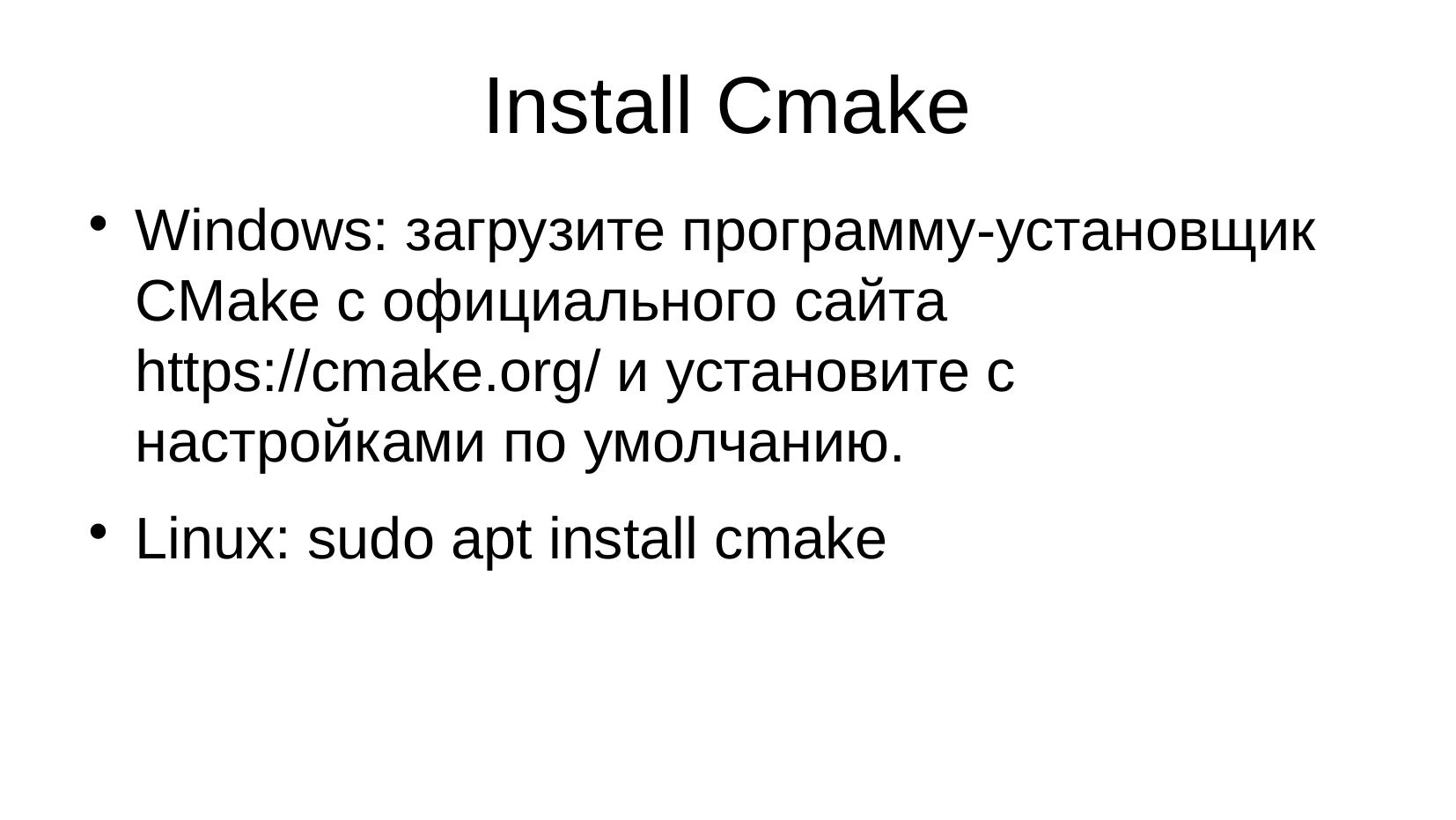

# Install Cmake
Windows: загрузите программу-установщик CMake с официального сайта https://cmake.org/ и установите с настройками по умолчанию.
Linux: sudo apt install cmake